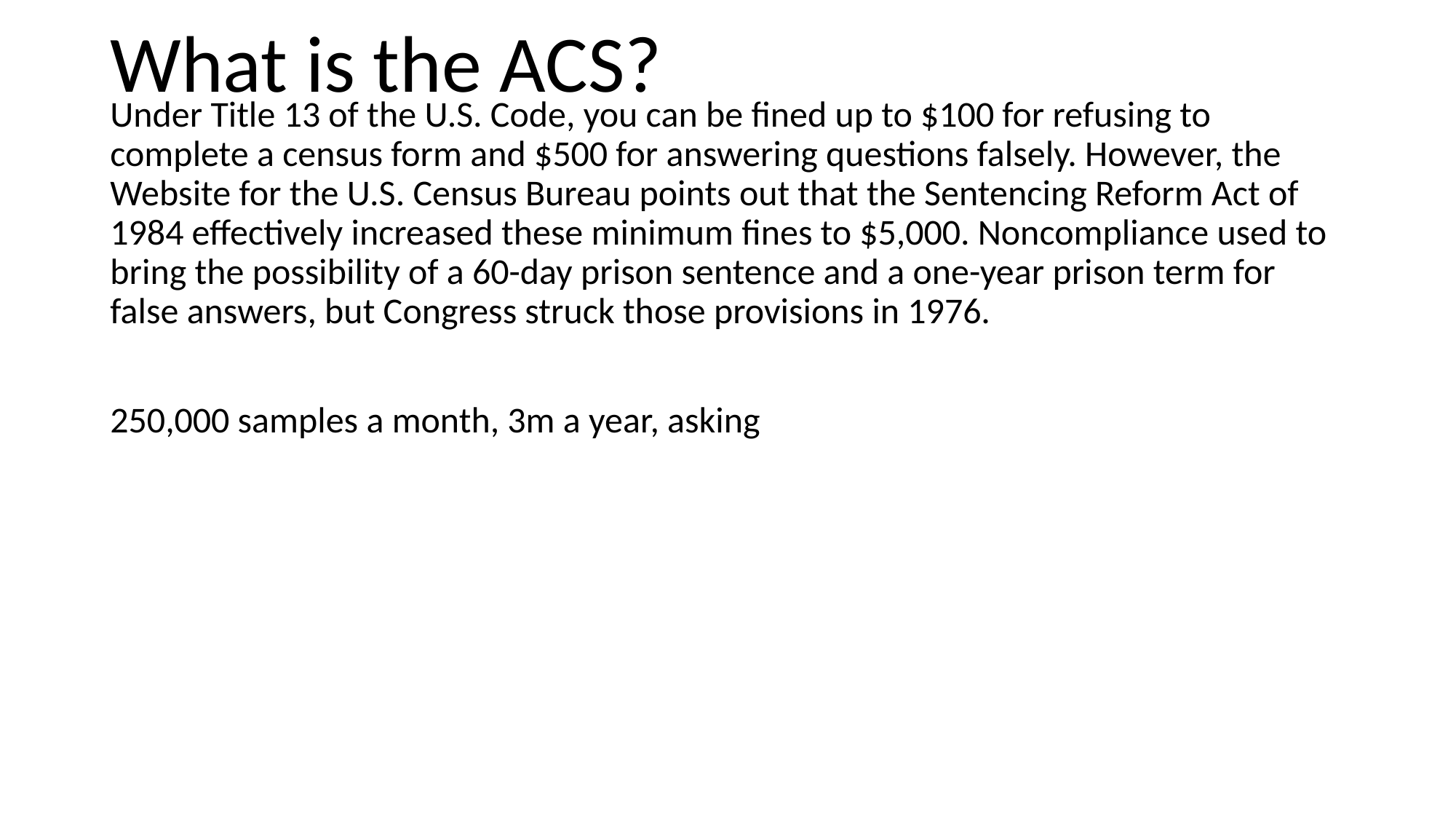

# What is the ACS?
Under Title 13 of the U.S. Code, you can be fined up to $100 for refusing to complete a census form and $500 for answering questions falsely. However, the Website for the U.S. Census Bureau points out that the Sentencing Reform Act of 1984 effectively increased these minimum fines to $5,000. Noncompliance used to bring the possibility of a 60-day prison sentence and a one-year prison term for false answers, but Congress struck those provisions in 1976.

250,000 samples a month, 3m a year, asking